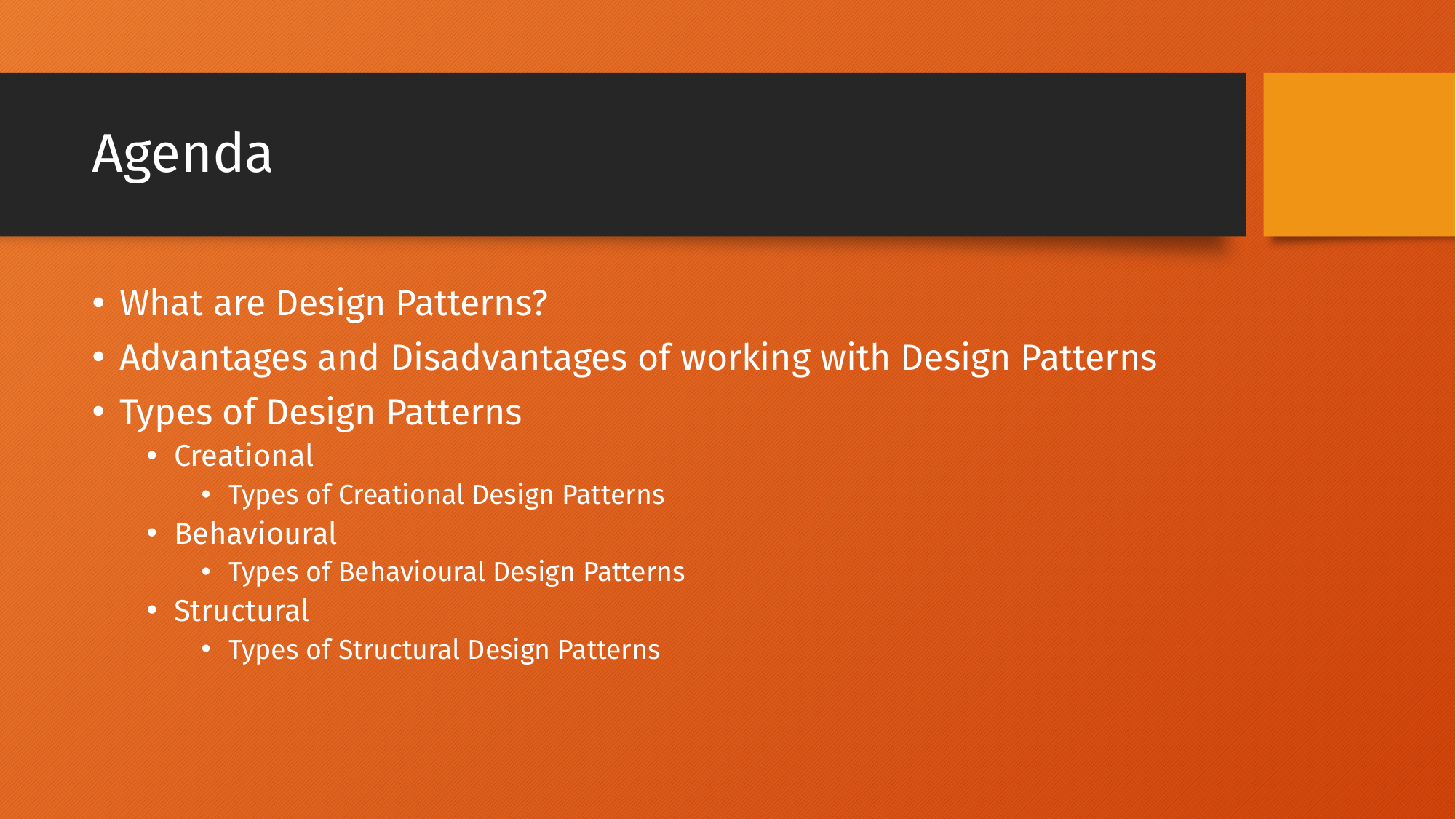

# Agenda
What are Design Patterns?
Advantages and Disadvantages of working with Design Patterns
Types of Design Patterns
Creational
Types of Creational Design Patterns
Behavioural
Types of Behavioural Design Patterns
Structural
Types of Structural Design Patterns